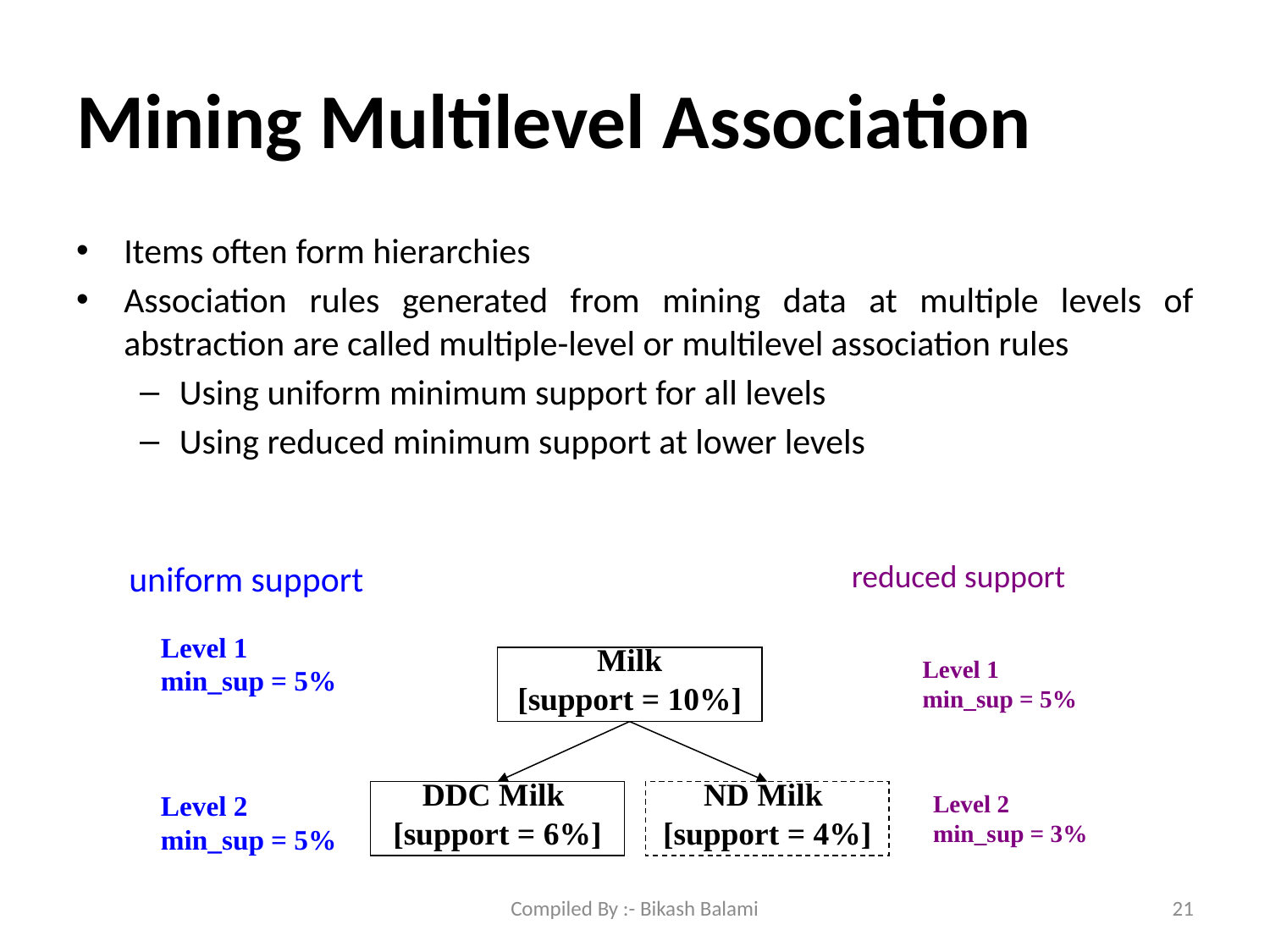

# Mining Multilevel Association
Items often form hierarchies
Association rules generated from mining data at multiple levels of abstraction are called multiple-level or multilevel association rules
Using uniform minimum support for all levels
Using reduced minimum support at lower levels

uniform support
reduced support
Level 1
min_sup = 5%
Milk
[support = 10%]
Level 1
min_sup = 5%
Level 2
min_sup = 5%
DDC Milk
[support = 6%]
ND Milk
[support = 4%]
Level 2
min_sup = 3%
Compiled By :- Bikash Balami
21